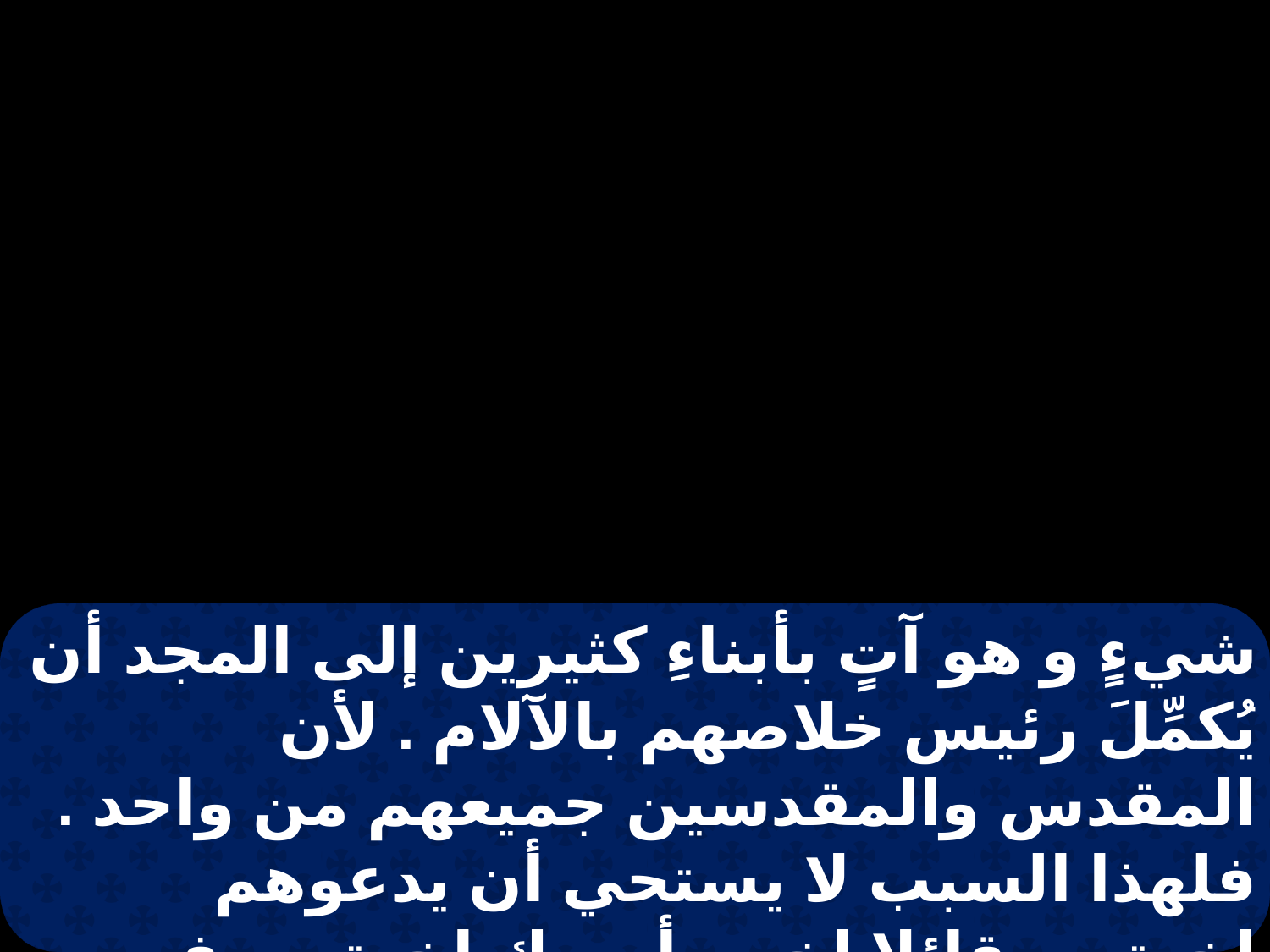

شيءٍ و هو آتٍ بأبناءِ كثيرين إلى المجد أن يُكمِّلَ رئيس خلاصهم بالآلام . لأن المقدس والمقدسين جميعهم من واحد . فلهذا السبب لا يستحي أن يدعوهم اخوتي . قائلا اخبر بأسمك اخوتي وفى وسط